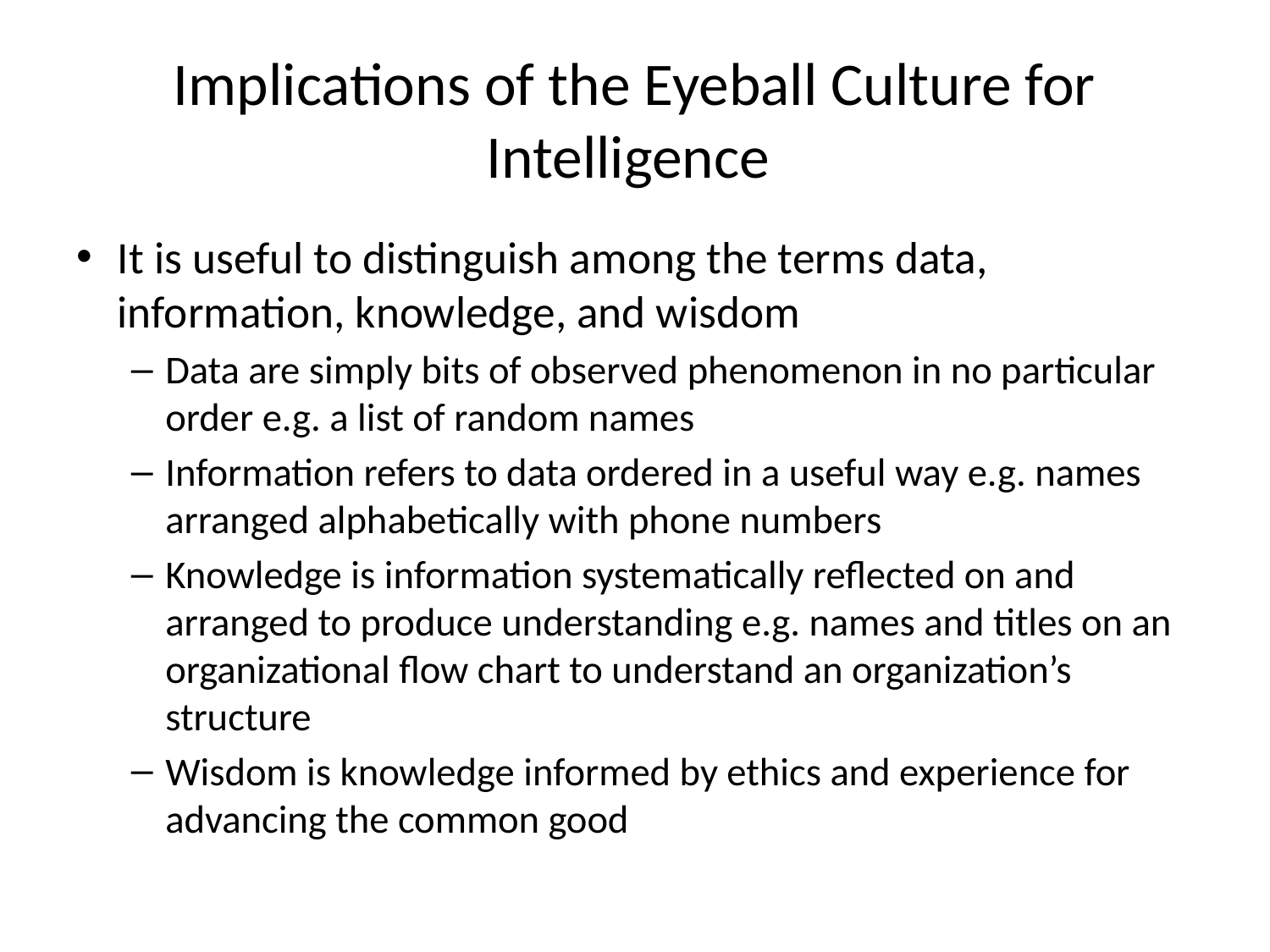

# Implications of the Eyeball Culture for Intelligence
It is useful to distinguish among the terms data, information, knowledge, and wisdom
Data are simply bits of observed phenomenon in no particular order e.g. a list of random names
Information refers to data ordered in a useful way e.g. names arranged alphabetically with phone numbers
Knowledge is information systematically reflected on and arranged to produce understanding e.g. names and titles on an organizational flow chart to understand an organization’s structure
Wisdom is knowledge informed by ethics and experience for advancing the common good